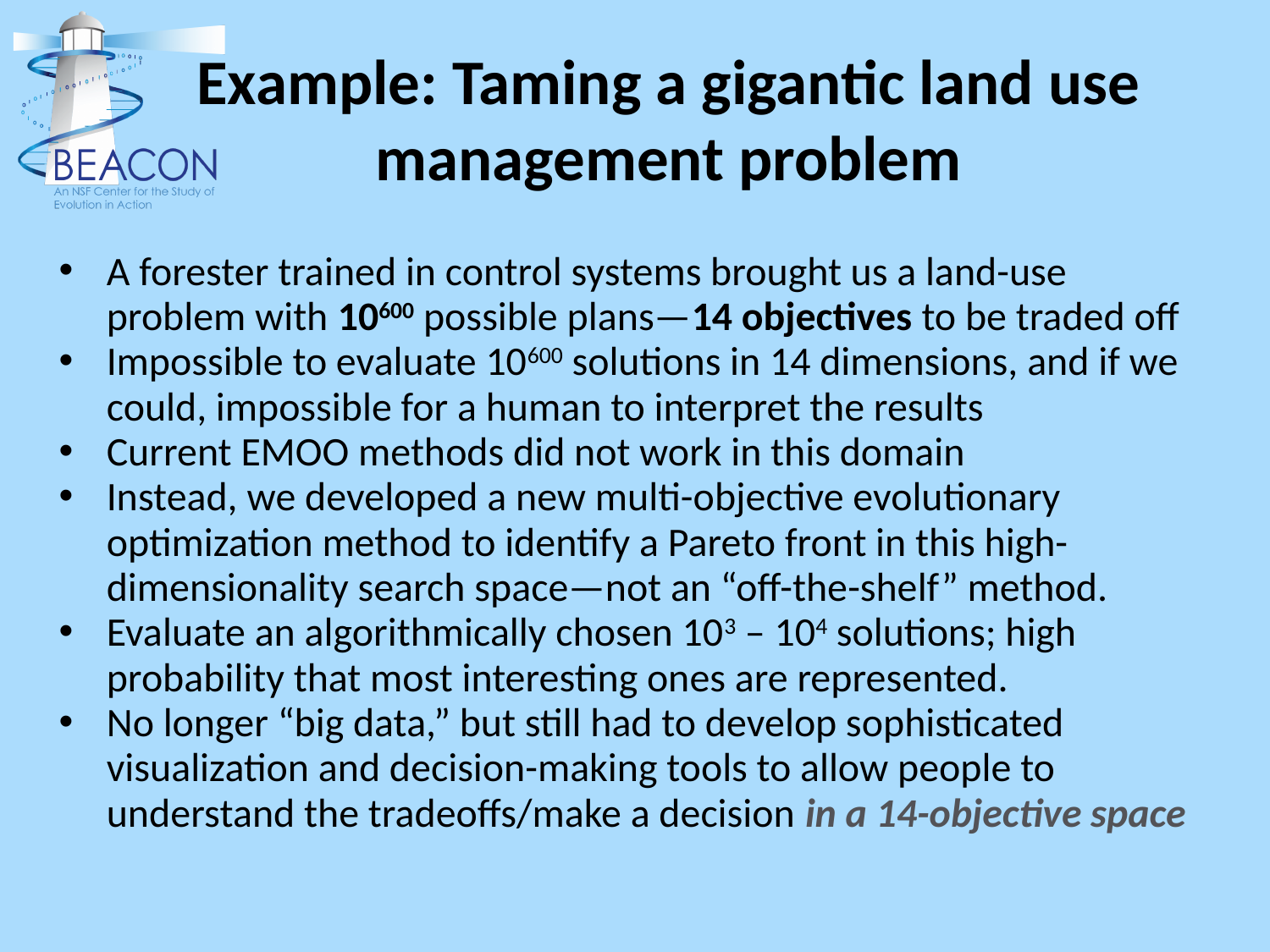

# Example: Taming a gigantic land use management problem
A forester trained in control systems brought us a land-use problem with 10600 possible plans—14 objectives to be traded off
Impossible to evaluate 10600 solutions in 14 dimensions, and if we could, impossible for a human to interpret the results
Current EMOO methods did not work in this domain
Instead, we developed a new multi-objective evolutionary optimization method to identify a Pareto front in this high-dimensionality search space—not an “off-the-shelf” method.
Evaluate an algorithmically chosen 103 – 104 solutions; high probability that most interesting ones are represented.
No longer “big data,” but still had to develop sophisticated visualization and decision-making tools to allow people to understand the tradeoffs/make a decision in a 14-objective space